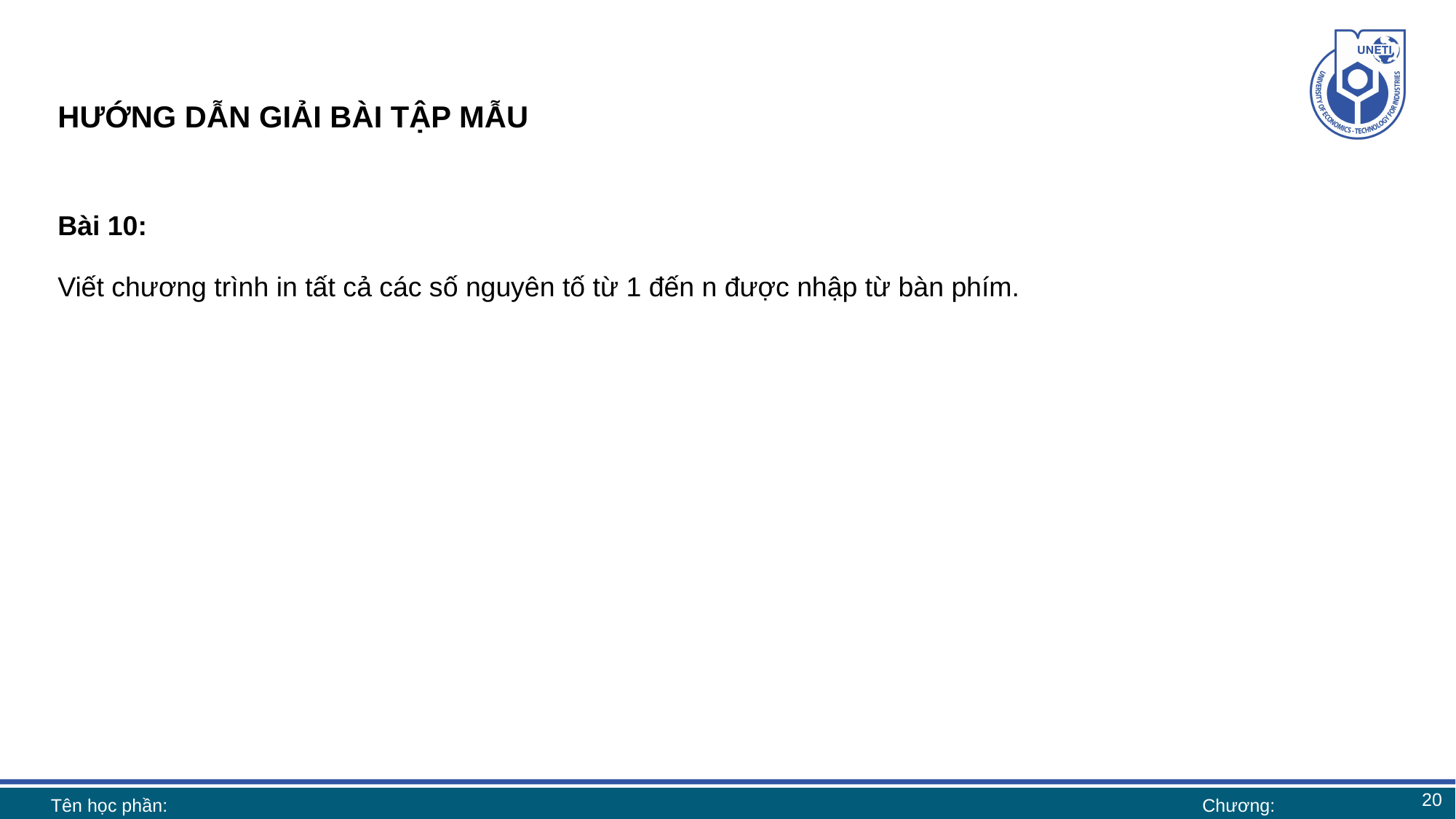

# HƯỚNG DẪN GIẢI BÀI TẬP MẪU
Bài 10:
Viết chương trình in tất cả các số nguyên tố từ 1 đến n được nhập từ bàn phím.
20
Tên học phần:
Chương: